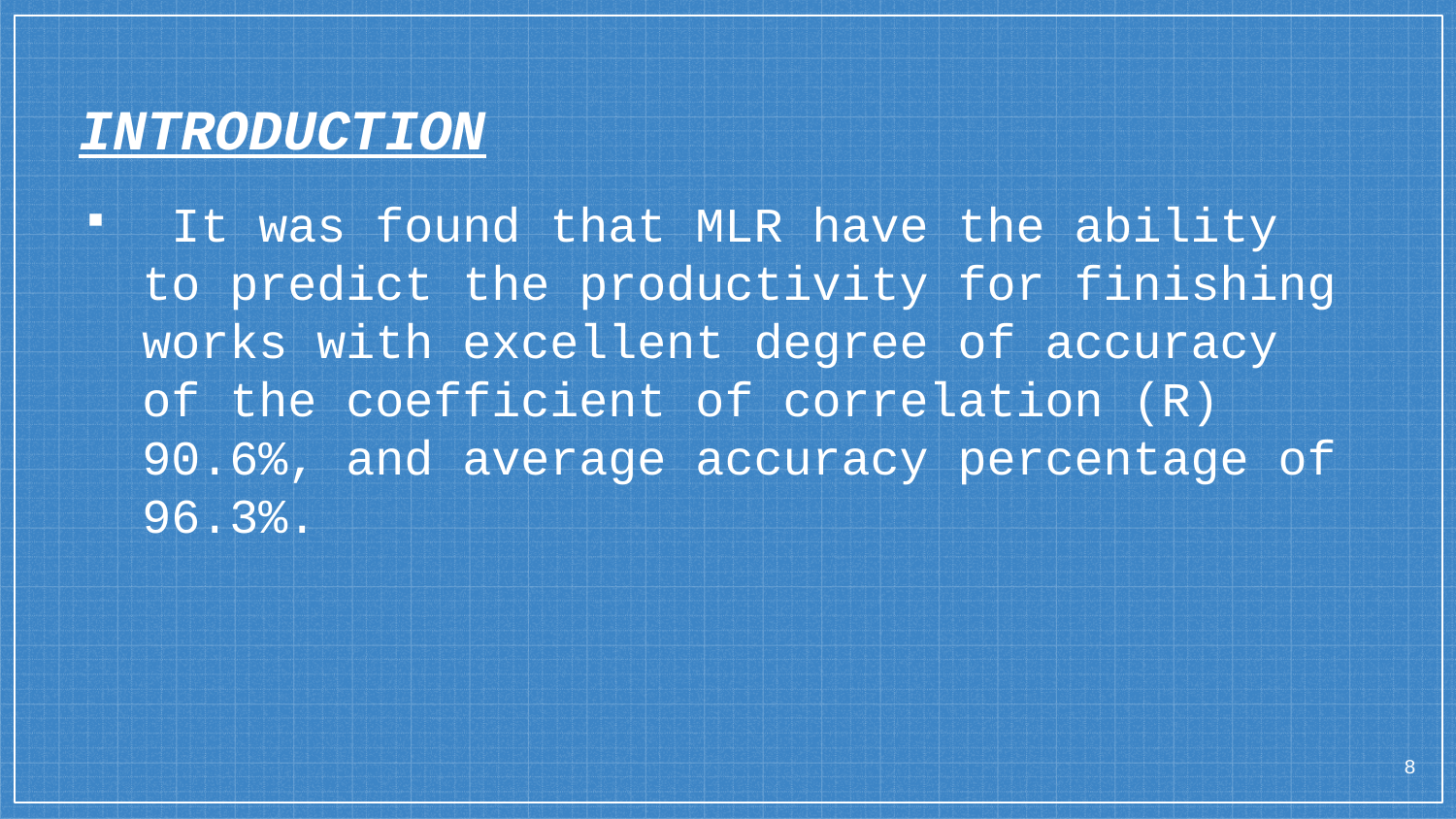

# INTRODUCTION
 It was found that MLR have the ability to predict the productivity for finishing works with excellent degree of accuracy of the coefficient of correlation (R) 90.6%, and average accuracy percentage of 96.3%.

8